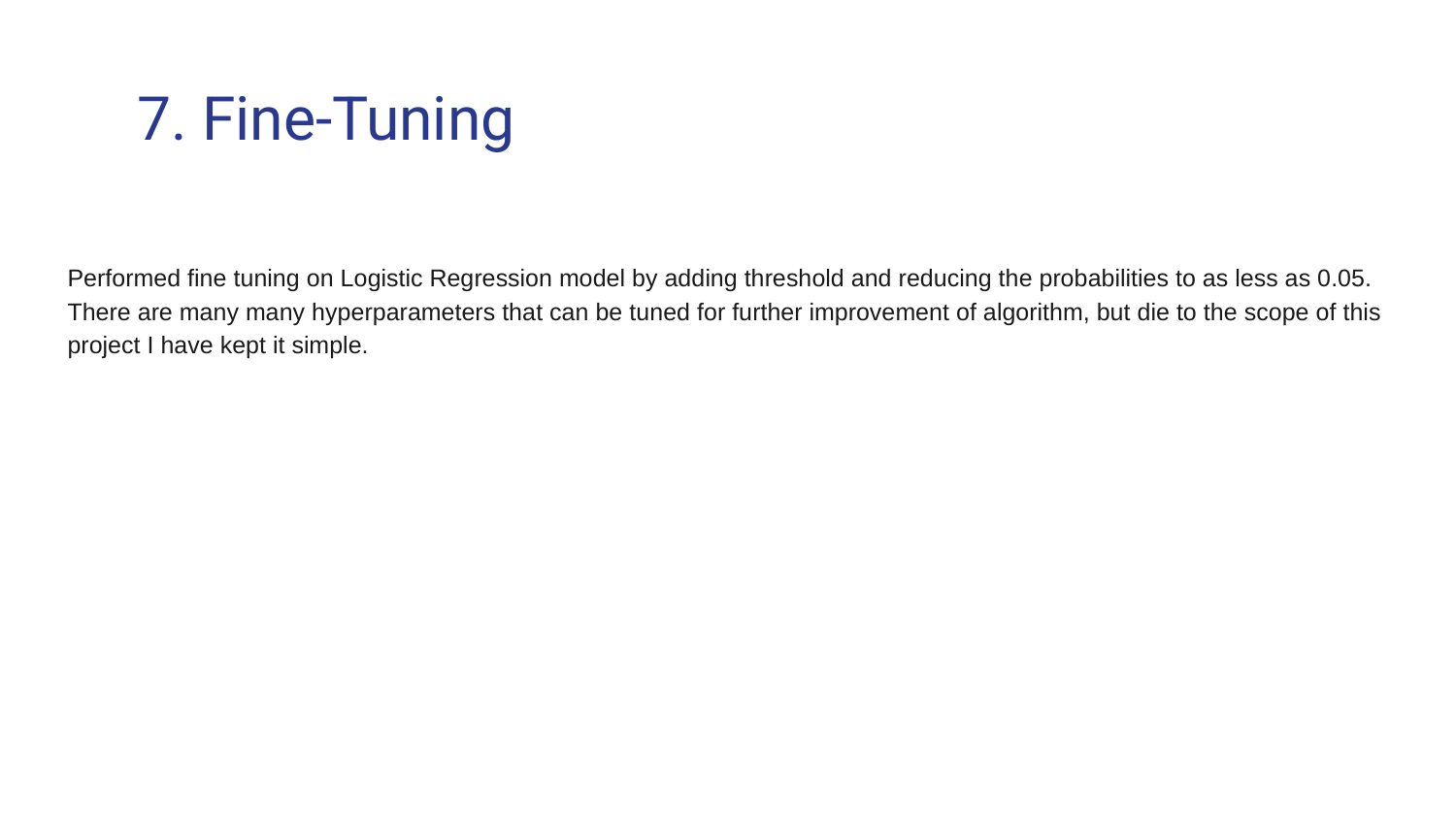

# 7. Fine-Tuning

Performed fine tuning on Logistic Regression model by adding threshold and reducing the probabilities to as less as 0.05.
There are many many hyperparameters that can be tuned for further improvement of algorithm, but die to the scope of this project I have kept it simple.